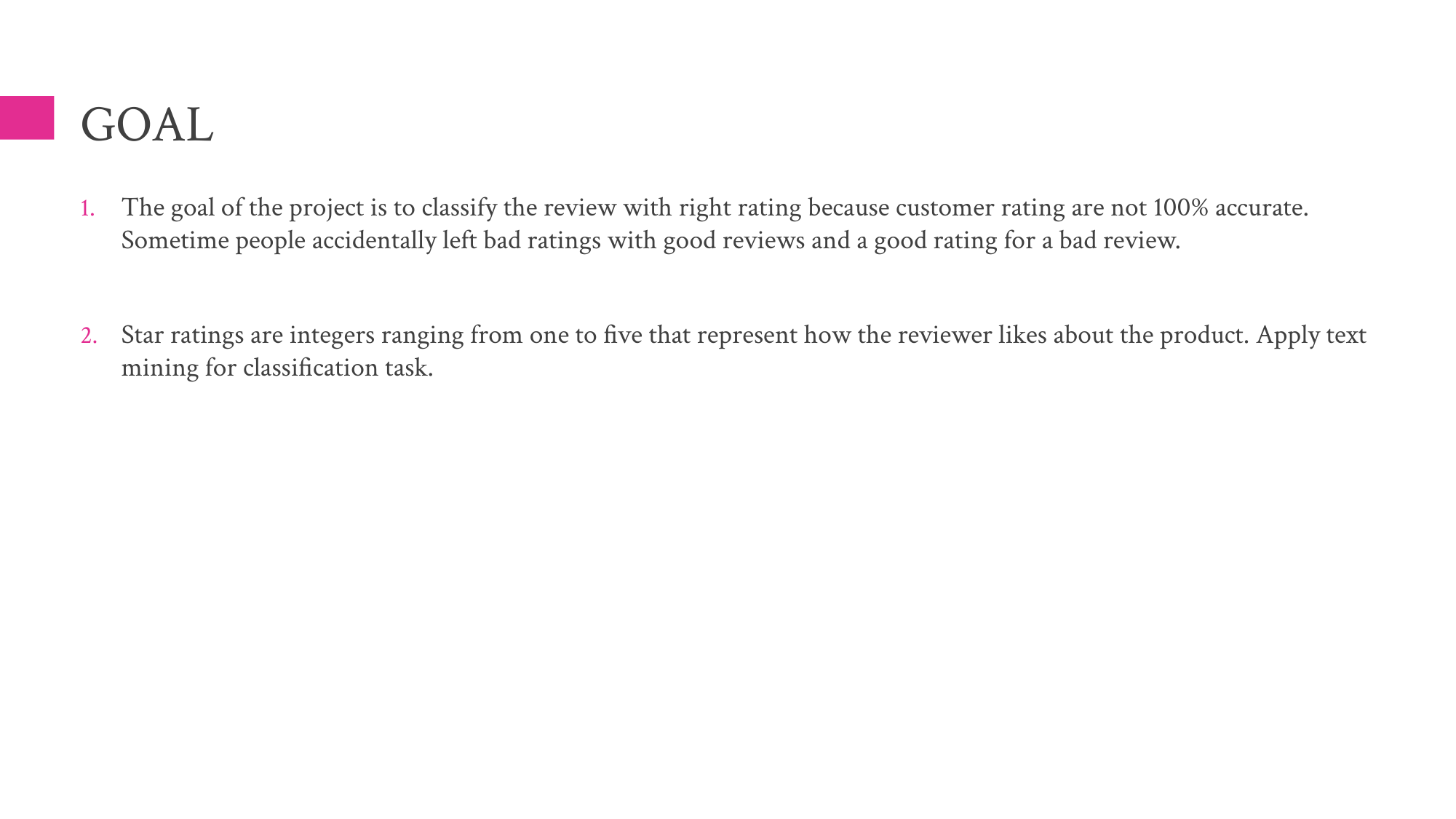

# Goal
The goal of the project is to classify the review with right rating because customer rating are not 100% accurate. Sometime people accidentally left bad ratings with good reviews and a good rating for a bad review.

Star ratings are integers ranging from one to five that represent how the reviewer likes about the product. Apply text mining for classification task.